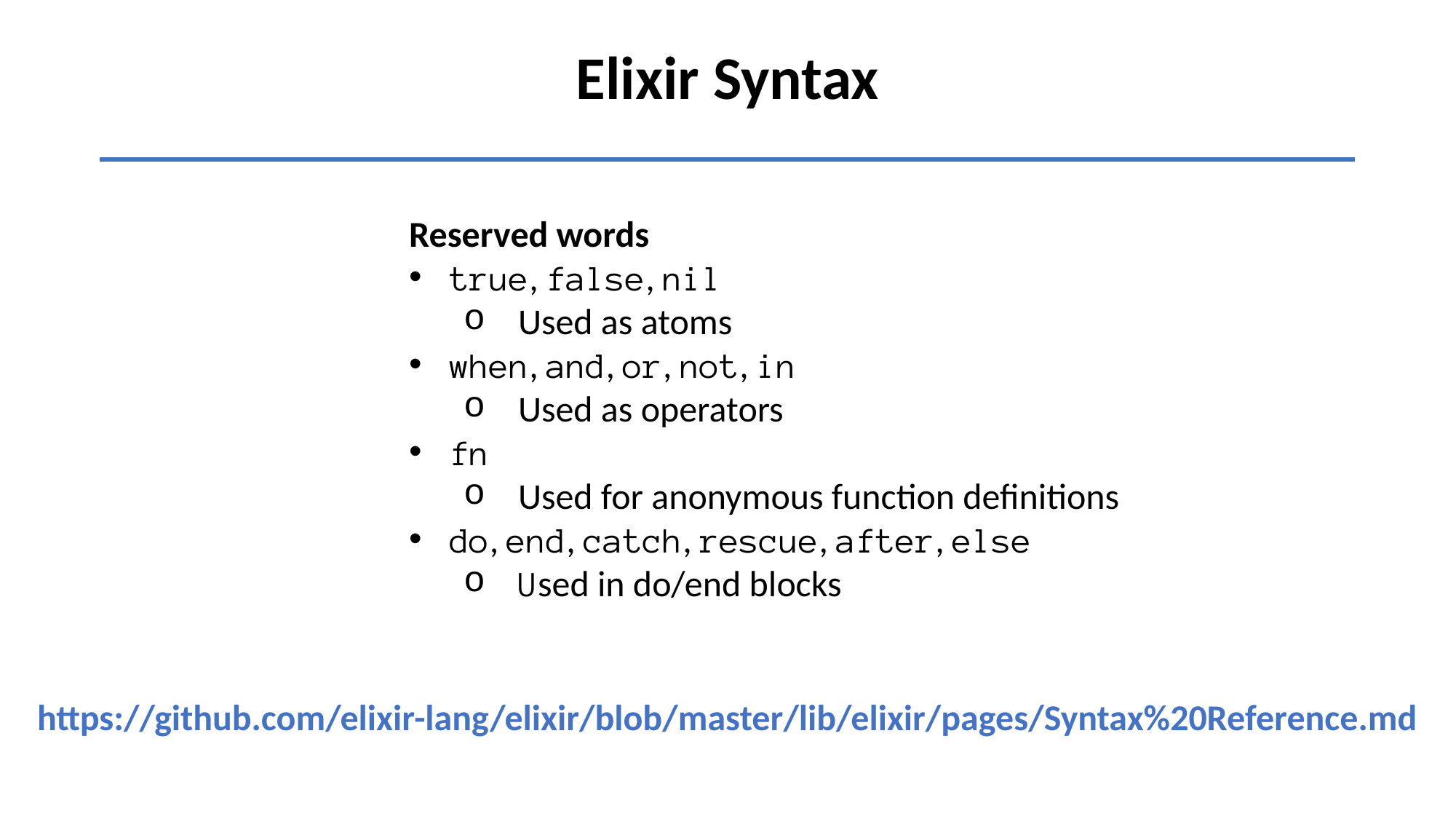

Elixir Syntax
Reserved words
true, false, nil
Used as atoms
when, and, or, not, in
Used as operators
fn
Used for anonymous function definitions
do, end, catch, rescue, after, else
Used in do/end blocks
https://github.com/elixir-lang/elixir/blob/master/lib/elixir/pages/Syntax%20Reference.md